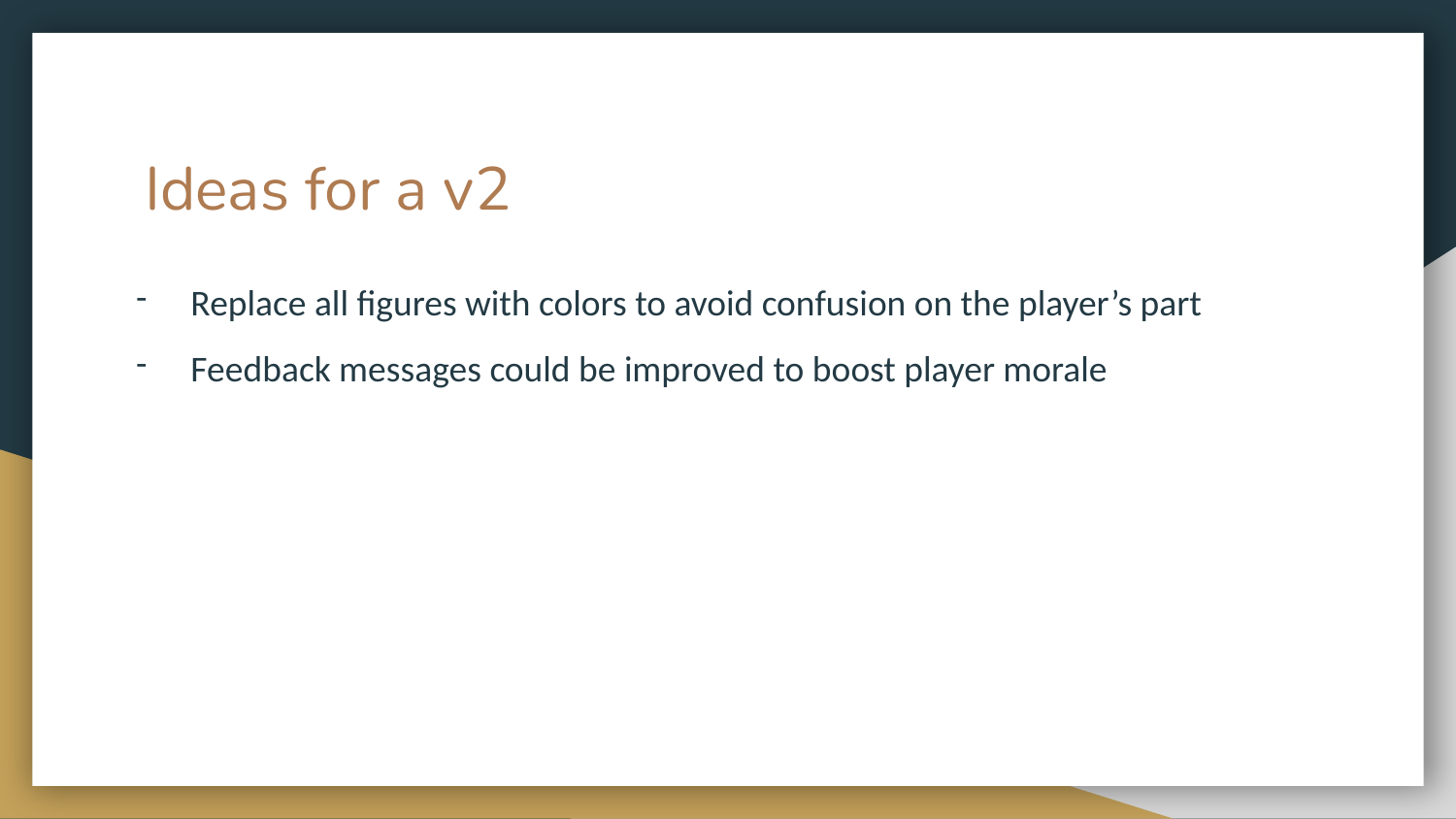

# Ideas for a v2
Replace all figures with colors to avoid confusion on the player’s part
Feedback messages could be improved to boost player morale